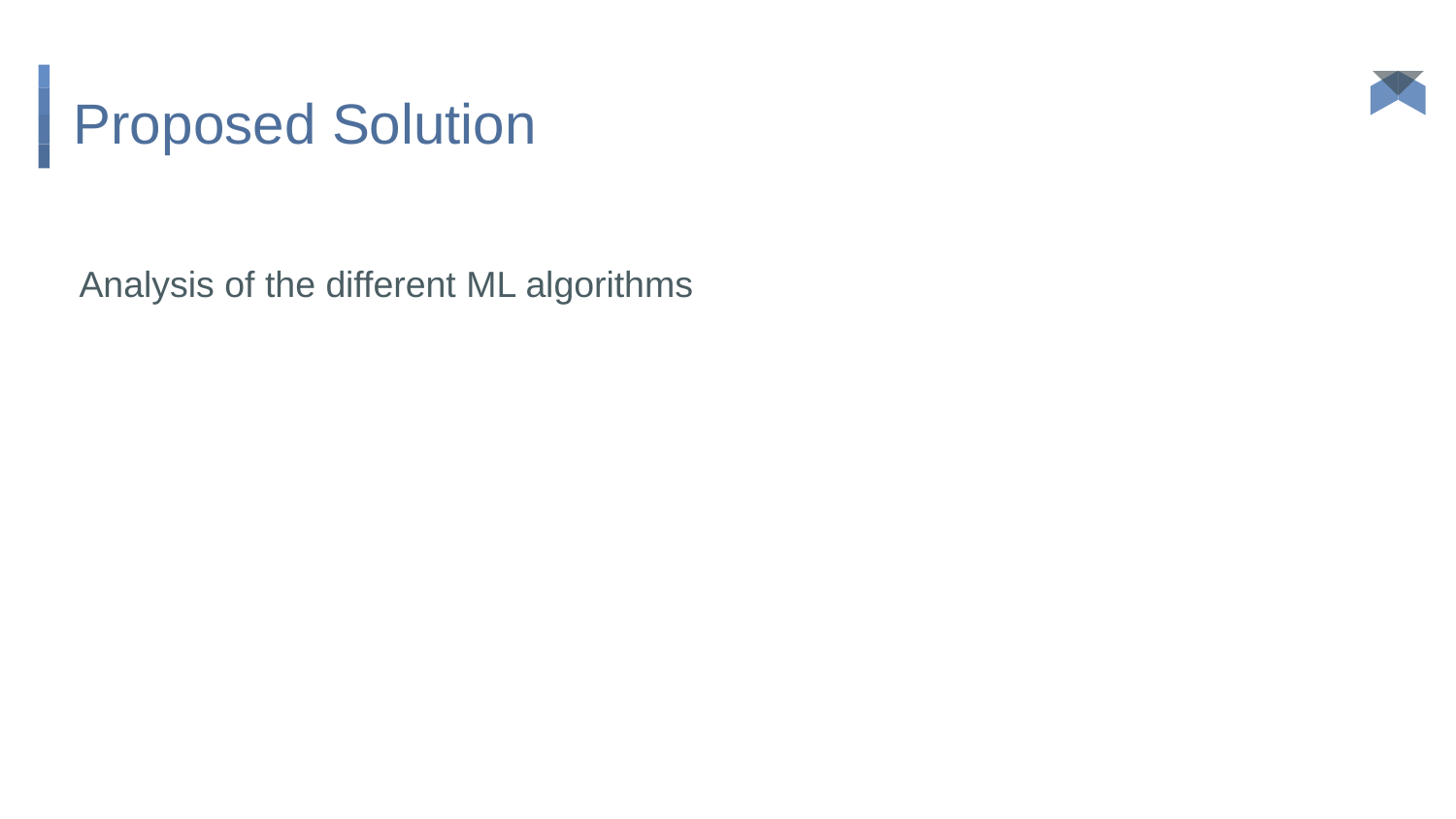

# Proposed Solution
50%
Analysis of the different ML algorithms
32%

70%